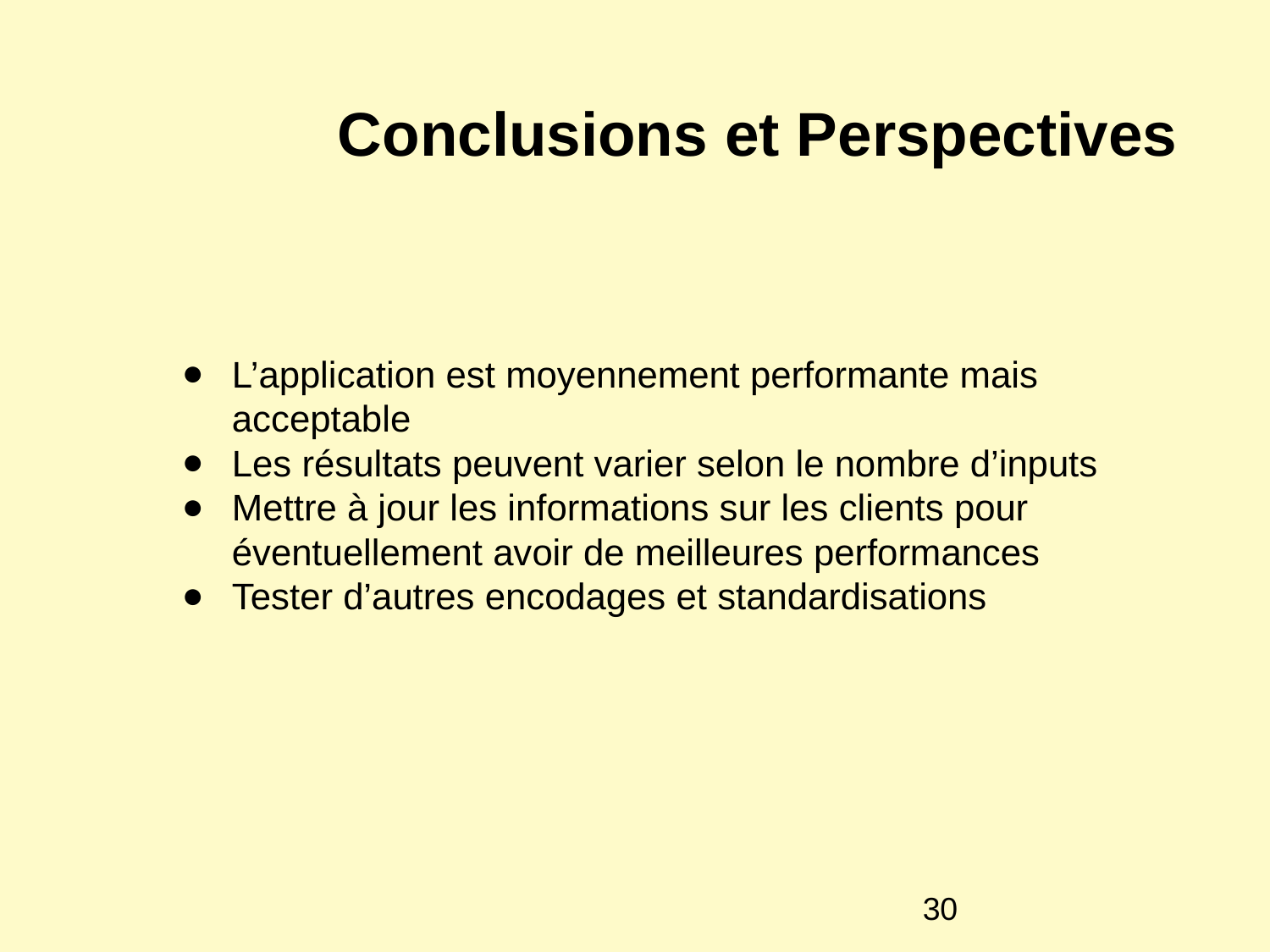

# Conclusions et Perspectives

L’application est moyennement performante mais acceptable
Les résultats peuvent varier selon le nombre d’inputs
Mettre à jour les informations sur les clients pour éventuellement avoir de meilleures performances
Tester d’autres encodages et standardisations

30